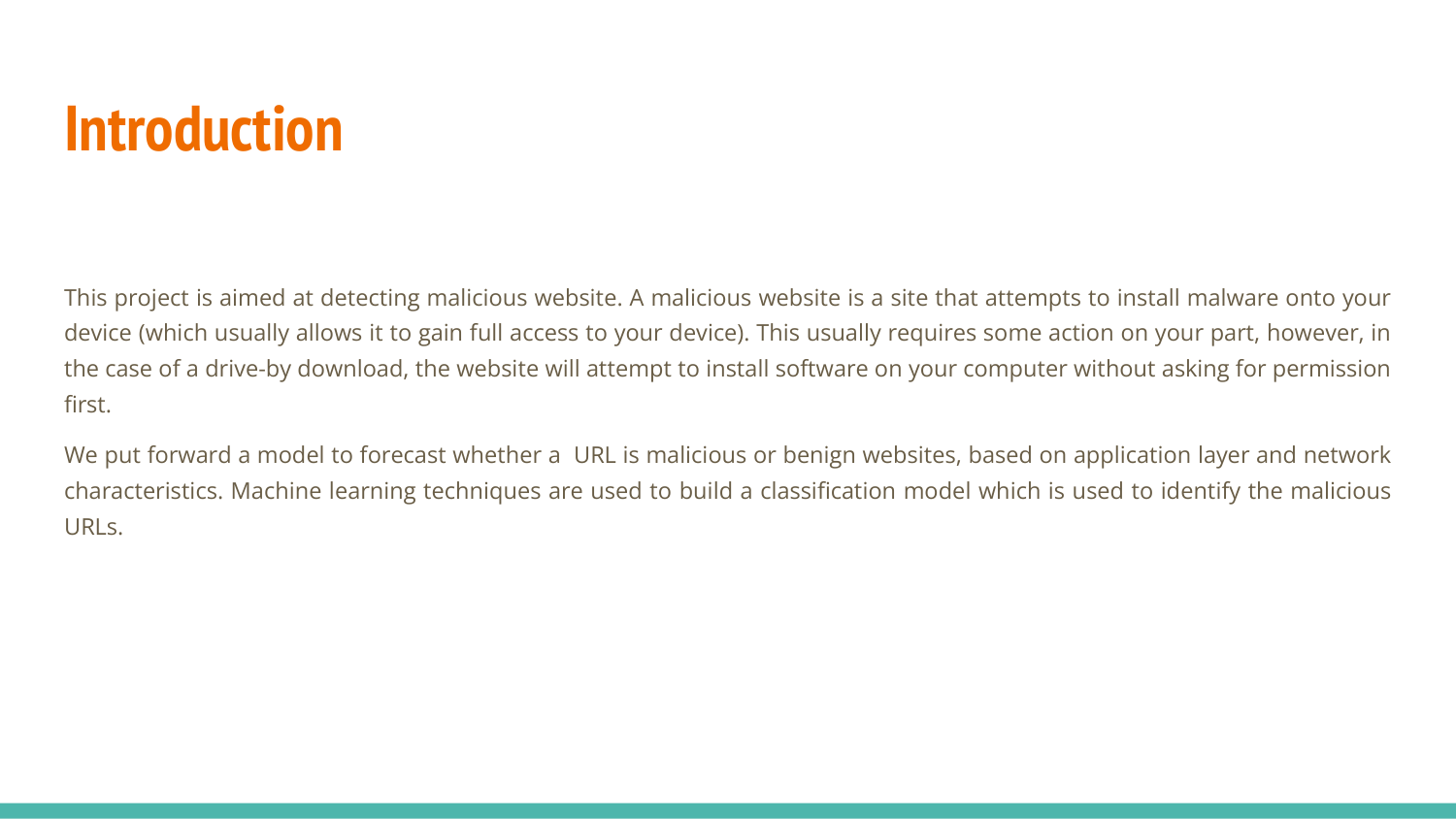

# Introduction
This project is aimed at detecting malicious website. A malicious website is a site that attempts to install malware onto your device (which usually allows it to gain full access to your device). This usually requires some action on your part, however, in the case of a drive-by download, the website will attempt to install software on your computer without asking for permission first.
We put forward a model to forecast whether a  URL is malicious or benign websites, based on application layer and network characteristics. Machine learning techniques are used to build a classification model which is used to identify the malicious URLs.